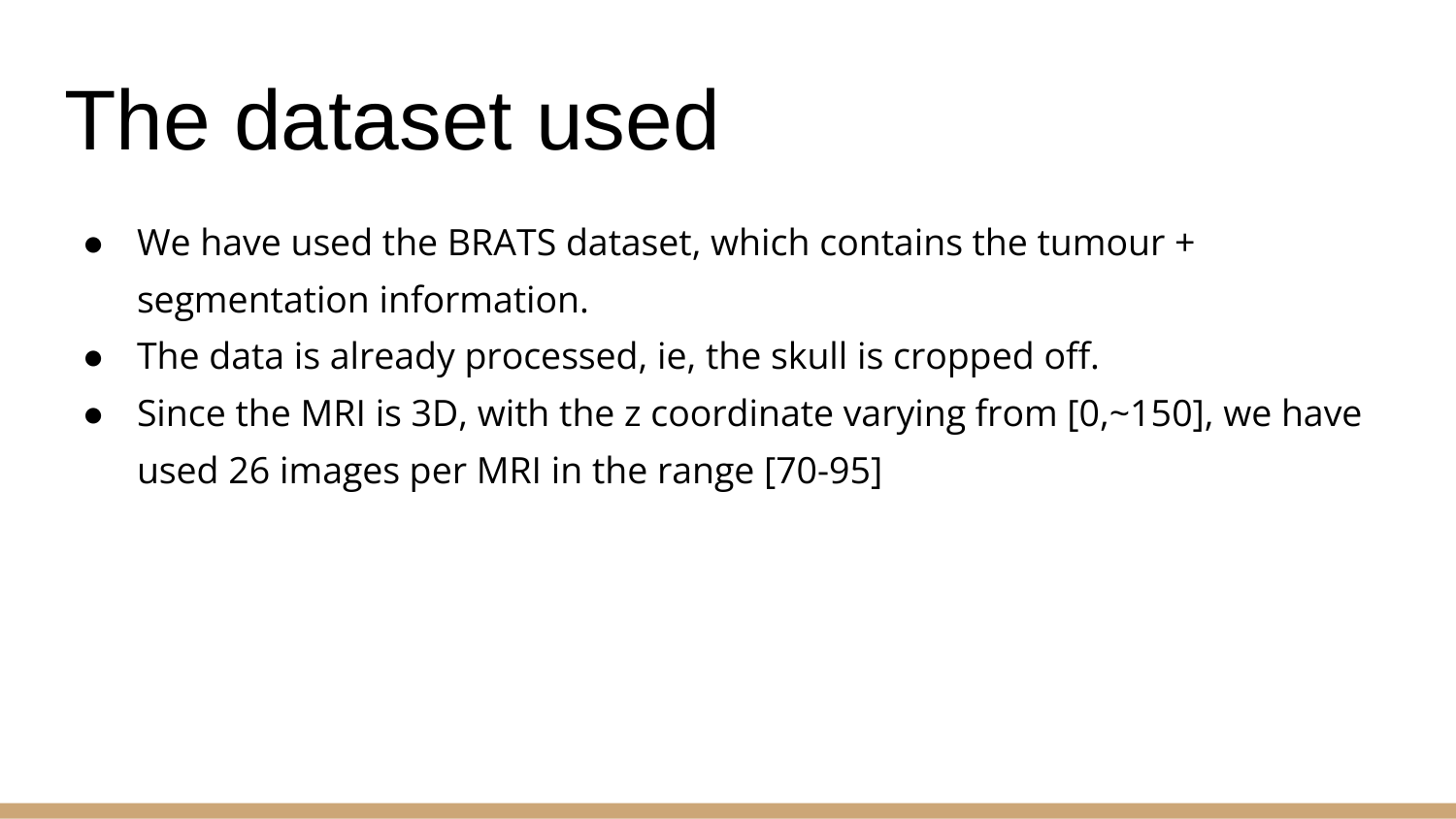

# The dataset used
We have used the BRATS dataset, which contains the tumour + segmentation information.
The data is already processed, ie, the skull is cropped off.
Since the MRI is 3D, with the z coordinate varying from [0,~150], we have used 26 images per MRI in the range [70-95]